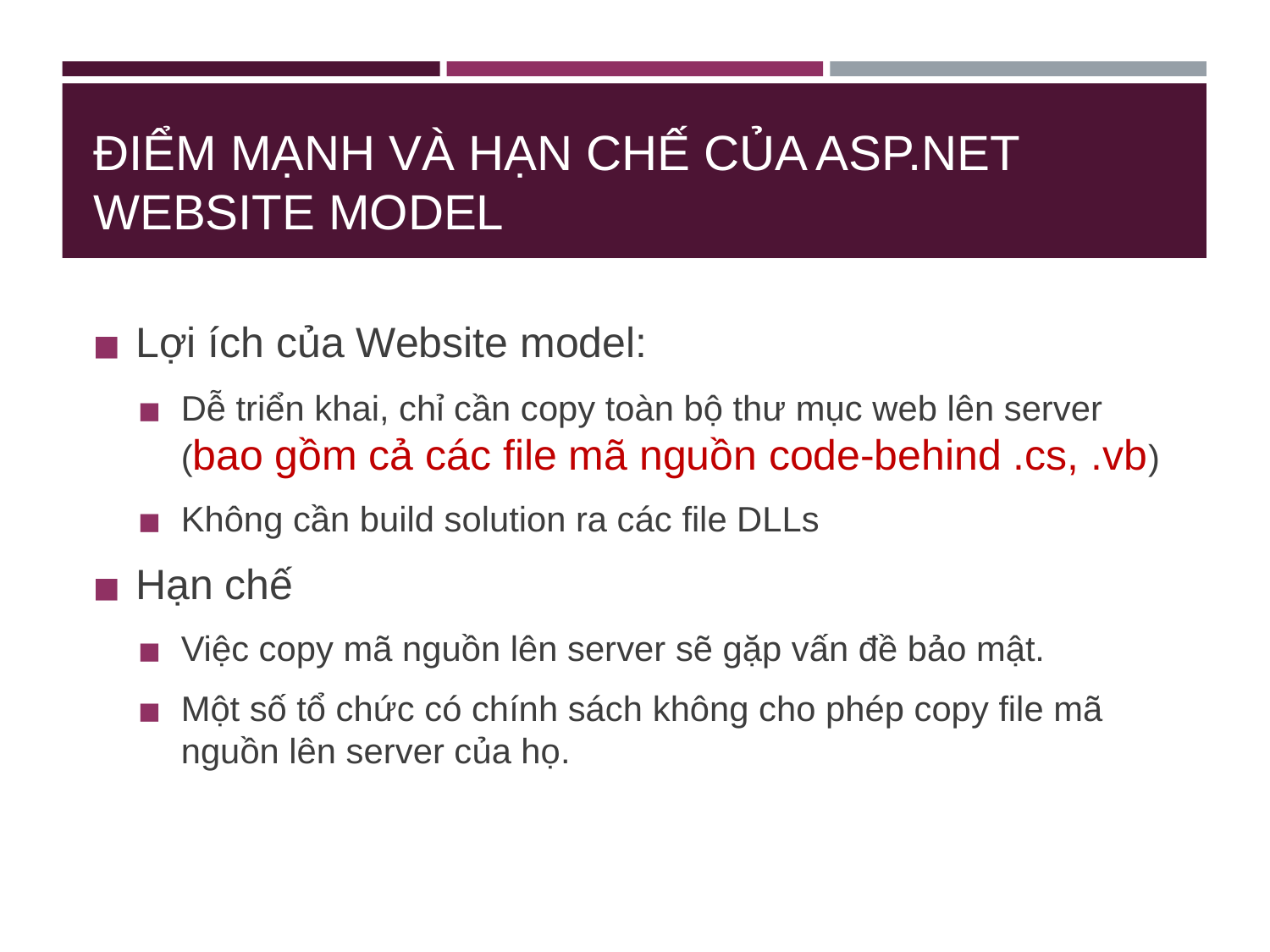

# ĐIỂM MẠNH VÀ HẠN CHẾ CỦA ASP.NET WEBSITE MODEL
Lợi ích của Website model:
Dễ triển khai, chỉ cần copy toàn bộ thư mục web lên server (bao gồm cả các file mã nguồn code-behind .cs, .vb)
Không cần build solution ra các file DLLs
Hạn chế
Việc copy mã nguồn lên server sẽ gặp vấn đề bảo mật.
Một số tổ chức có chính sách không cho phép copy file mã nguồn lên server của họ.